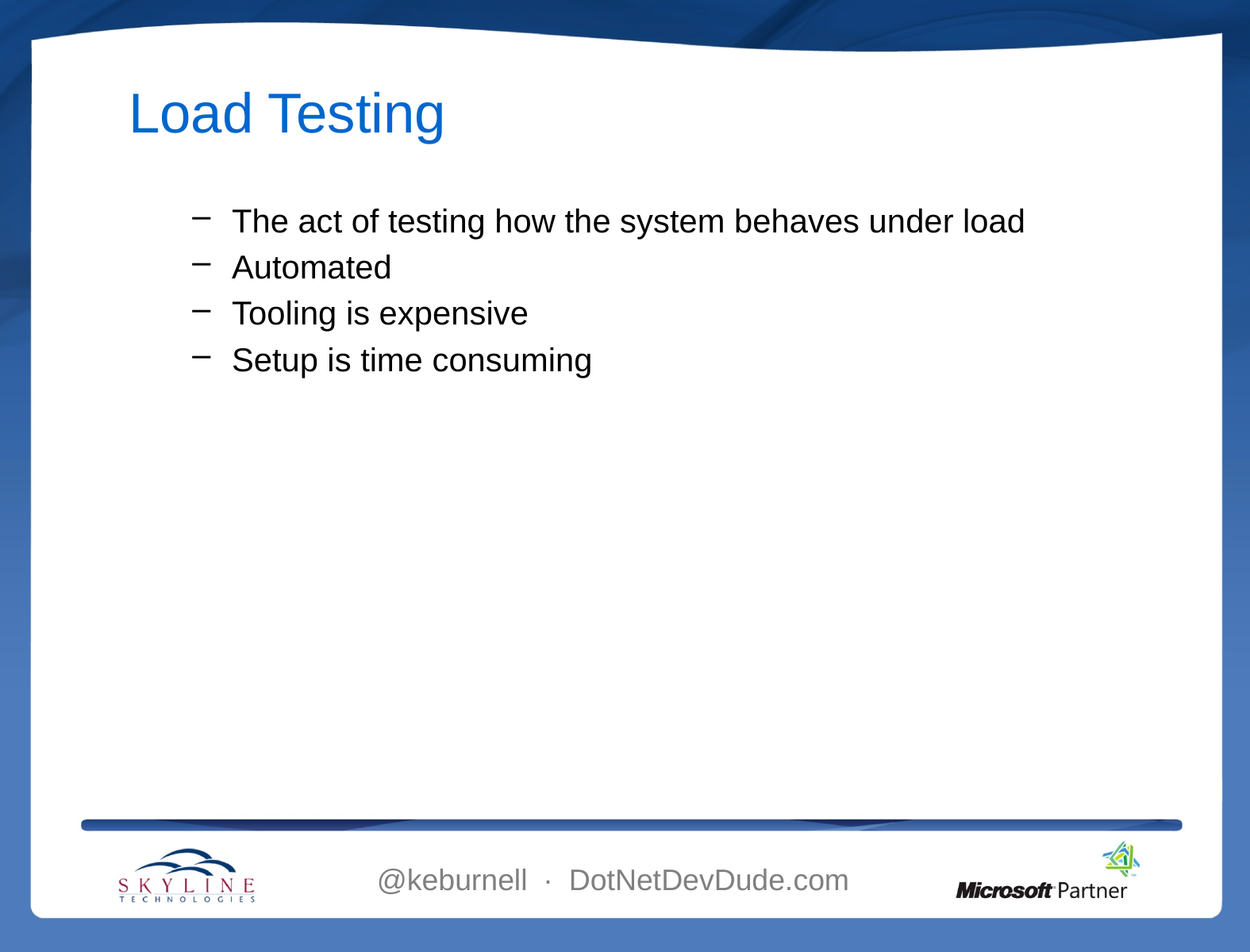

# Load Testing
The act of testing how the system behaves under load
Automated
Tooling is expensive
Setup is time consuming
@keburnell  ∙  DotNetDevDude.com